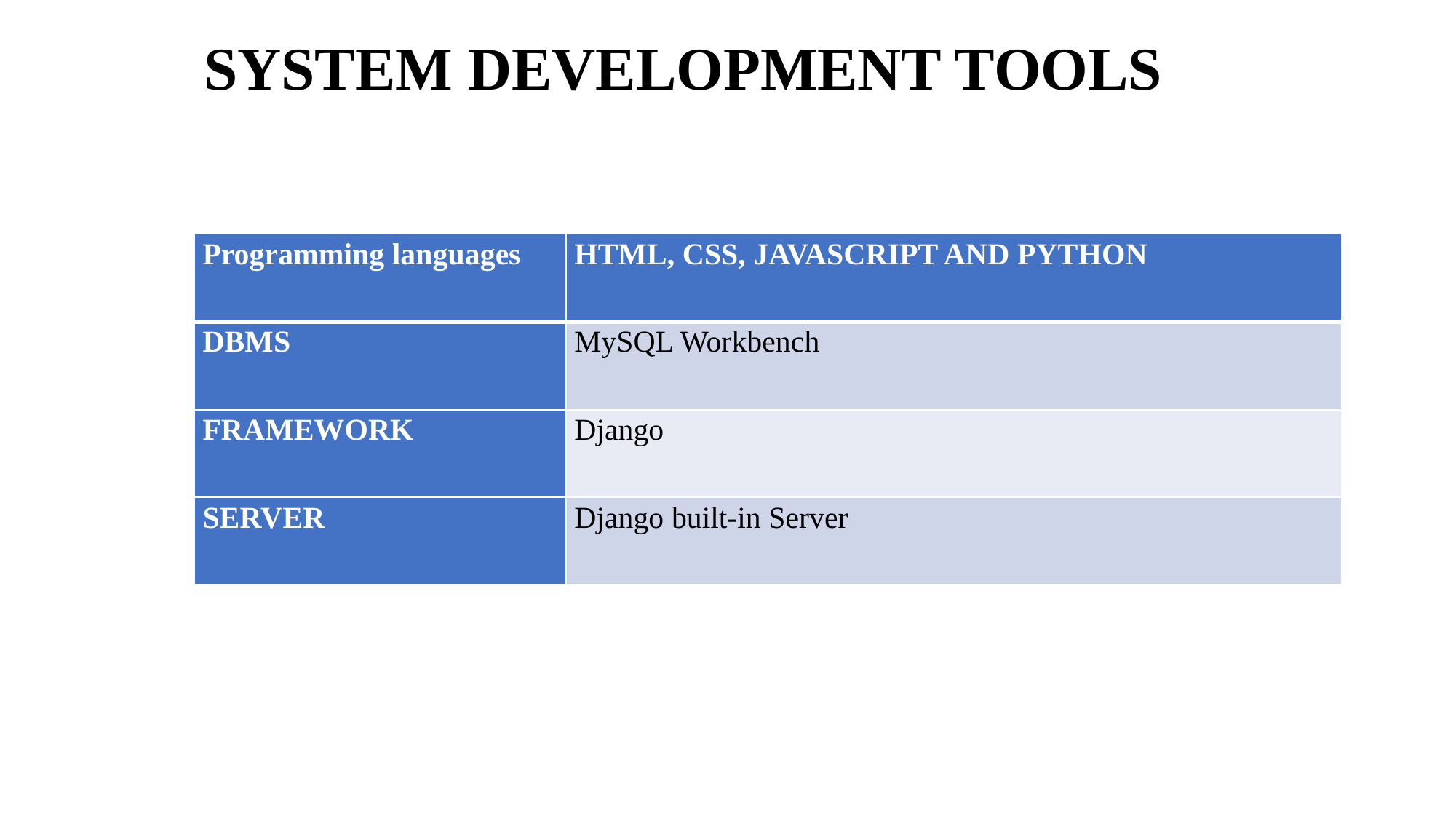

SYSTEM DEVELOPMENT TOOLS
| Programming languages | HTML, CSS, JAVASCRIPT AND PYTHON |
| --- | --- |
| DBMS | MySQL Workbench |
| FRAMEWORK | Django |
| SERVER | Django built-in Server |